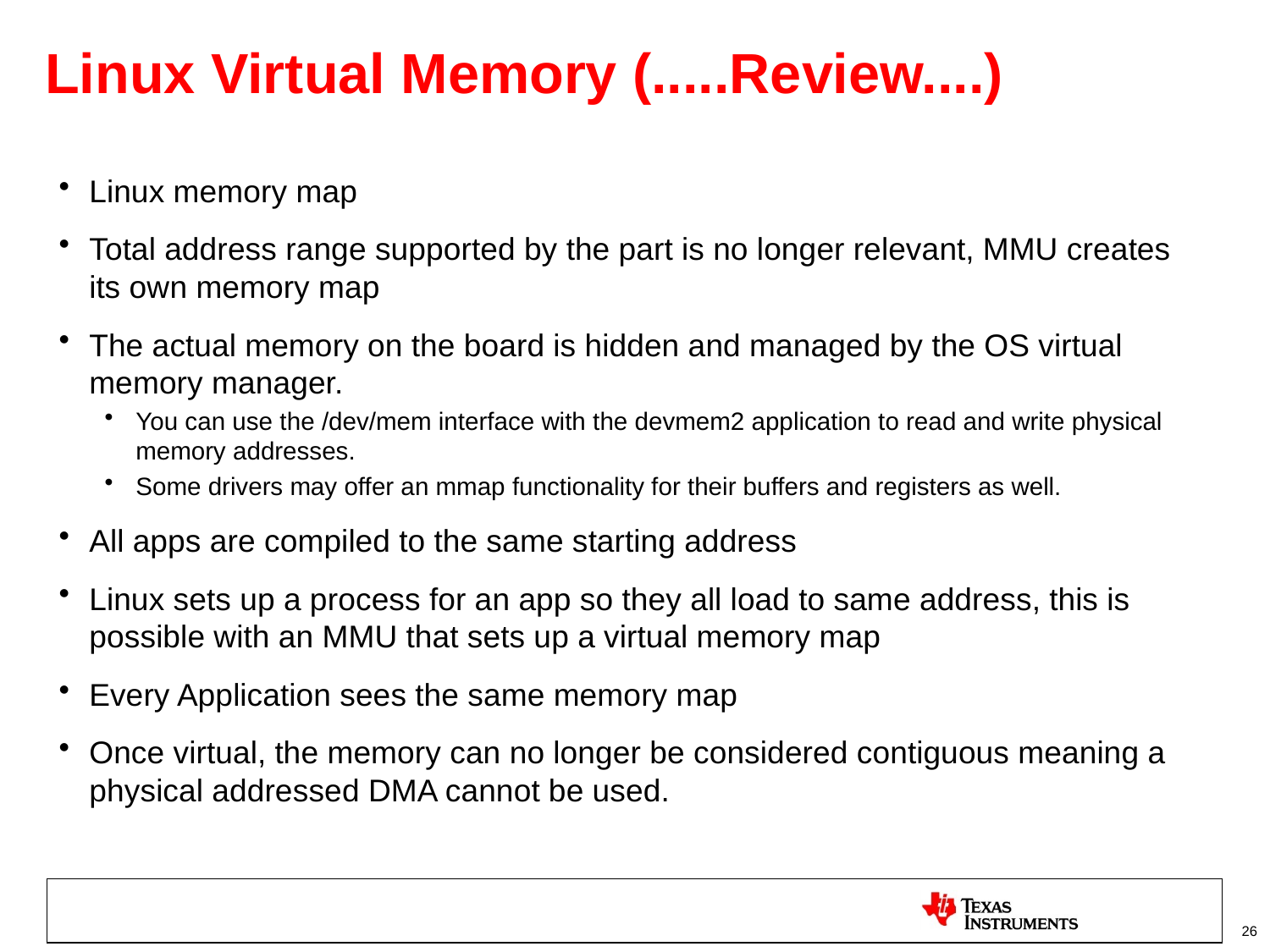

# Linux Virtual Memory (.....Review....)
Linux memory map
Total address range supported by the part is no longer relevant, MMU creates its own memory map
The actual memory on the board is hidden and managed by the OS virtual memory manager.
You can use the /dev/mem interface with the devmem2 application to read and write physical memory addresses.
Some drivers may offer an mmap functionality for their buffers and registers as well.
All apps are compiled to the same starting address
Linux sets up a process for an app so they all load to same address, this is possible with an MMU that sets up a virtual memory map
Every Application sees the same memory map
Once virtual, the memory can no longer be considered contiguous meaning a physical addressed DMA cannot be used.